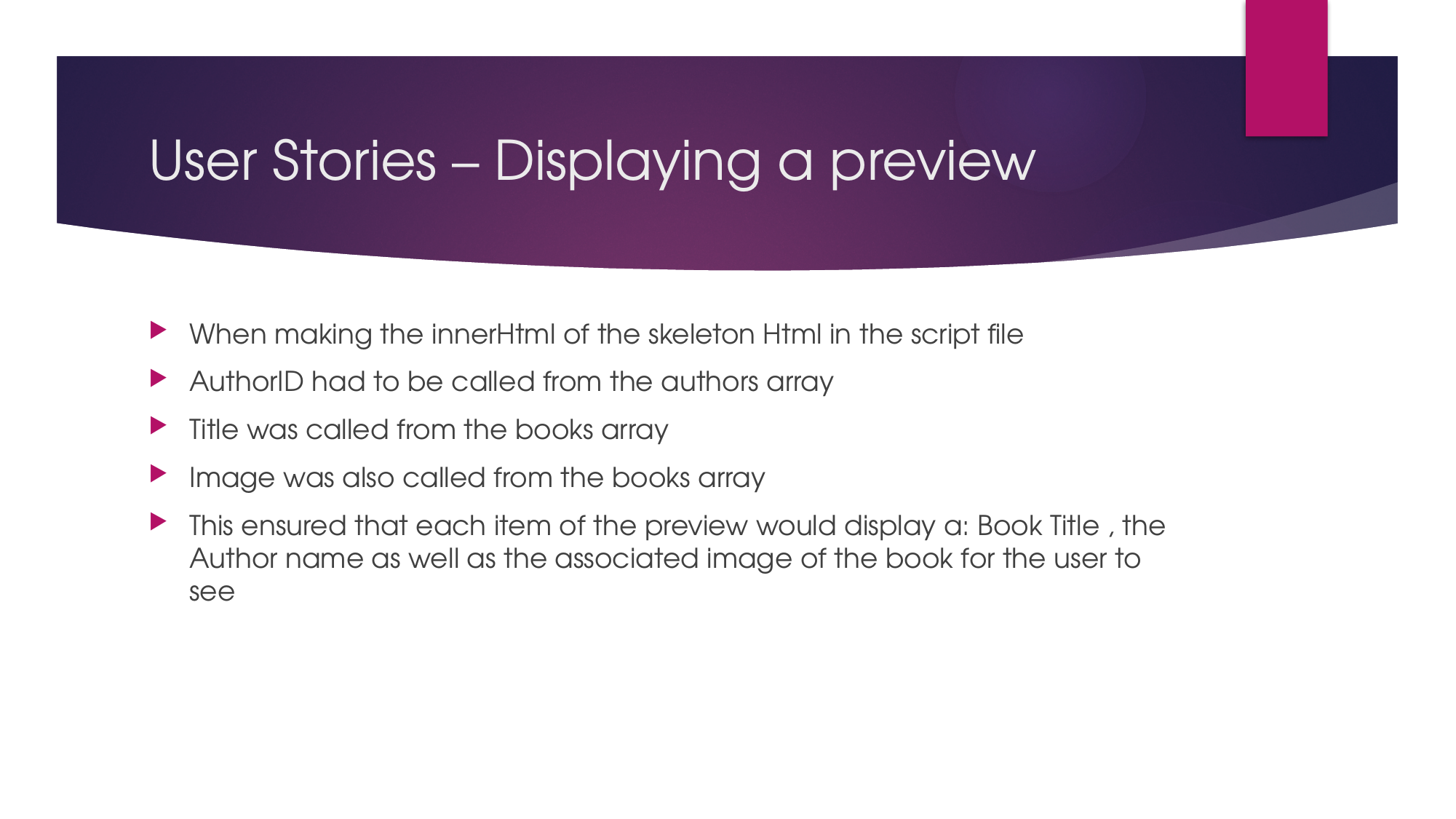

# User Stories – Displaying a preview
When making the innerHtml of the skeleton Html in the script file
AuthorID had to be called from the authors array
Title was called from the books array
Image was also called from the books array
This ensured that each item of the preview would display a: Book Title , the Author name as well as the associated image of the book for the user to see